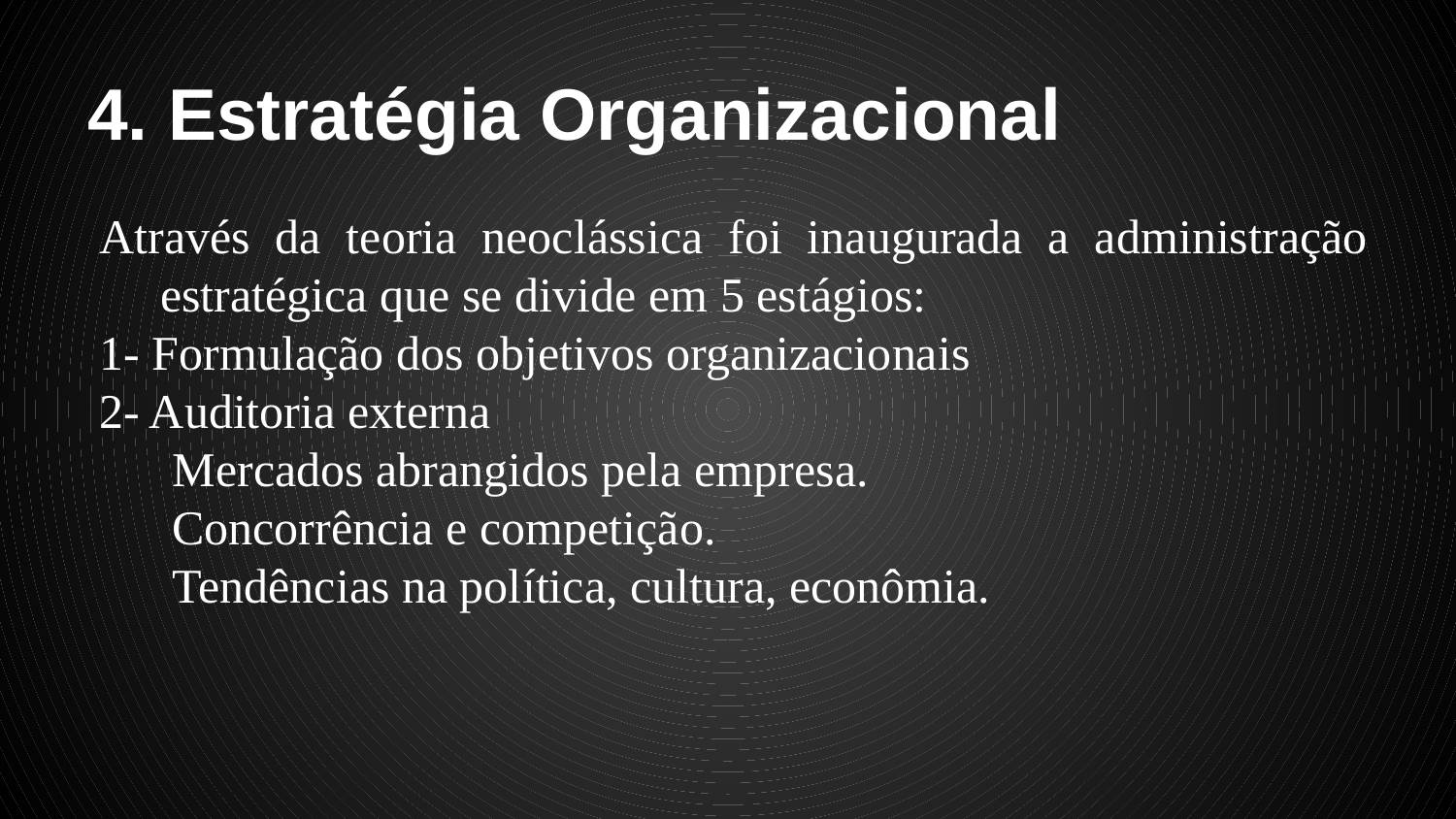

# 4. Estratégia Organizacional
Através da teoria neoclássica foi inaugurada a administração estratégica que se divide em 5 estágios:
1- Formulação dos objetivos organizacionais
2- Auditoria externa
Mercados abrangidos pela empresa.
Concorrência e competição.
Tendências na política, cultura, econômia.